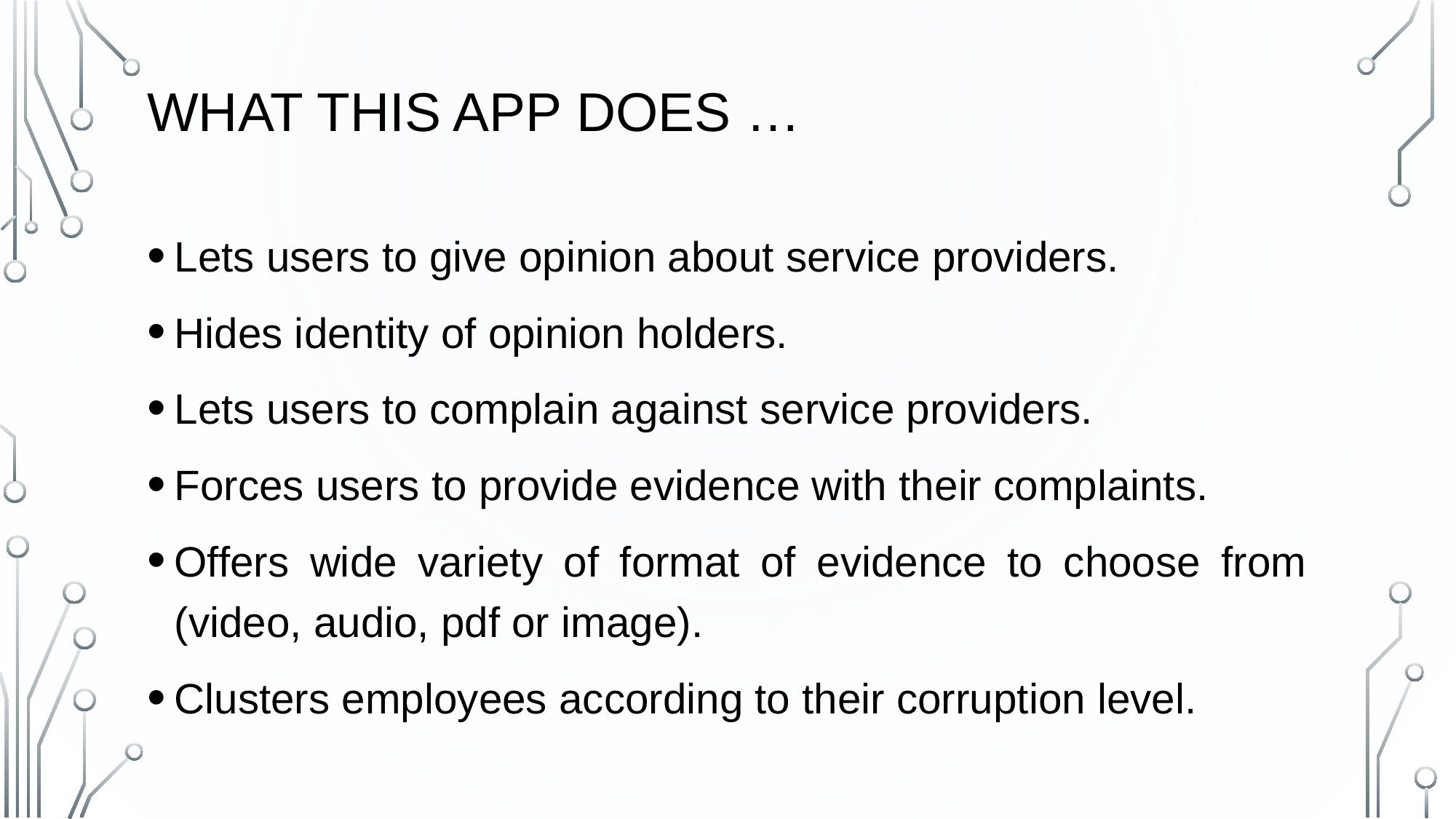

# What this app does …
Lets users to give opinion about service providers.
Hides identity of opinion holders.
Lets users to complain against service providers.
Forces users to provide evidence with their complaints.
Offers wide variety of format of evidence to choose from (video, audio, pdf or image).
Clusters employees according to their corruption level.